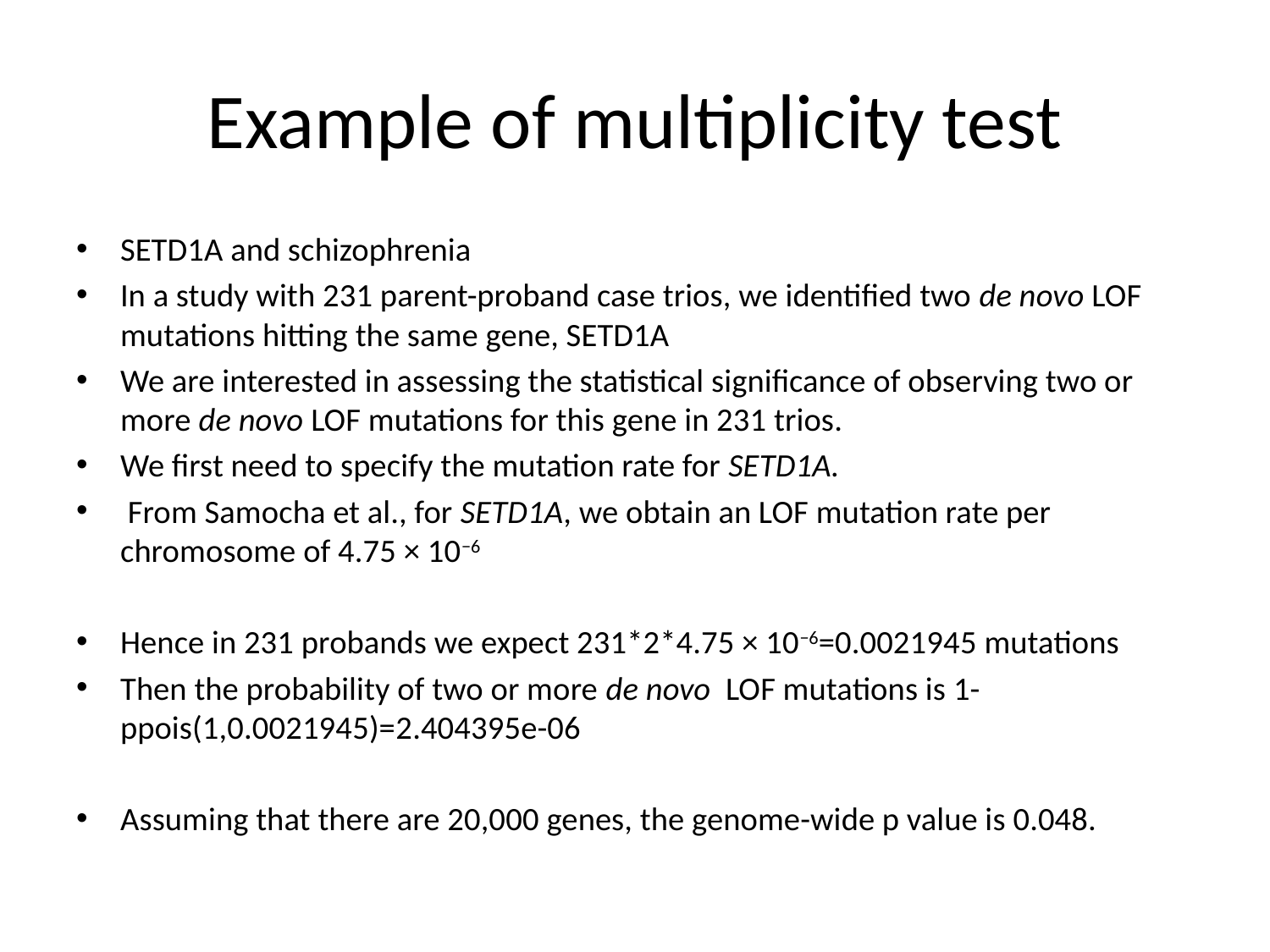

# Example of multiplicity test
SETD1A and schizophrenia
In a study with 231 parent-proband case trios, we identified two de novo LOF mutations hitting the same gene, SETD1A
We are interested in assessing the statistical significance of observing two or more de novo LOF mutations for this gene in 231 trios.
We first need to specify the mutation rate for SETD1A.
 From Samocha et al., for SETD1A, we obtain an LOF mutation rate per chromosome of 4.75 × 10−6

Hence in 231 probands we expect 231*2*4.75 × 10−6=0.0021945 mutations
Then the probability of two or more de novo  LOF mutations is 1-ppois(1,0.0021945)=2.404395e-06

Assuming that there are 20,000 genes, the genome-wide p value is 0.048.